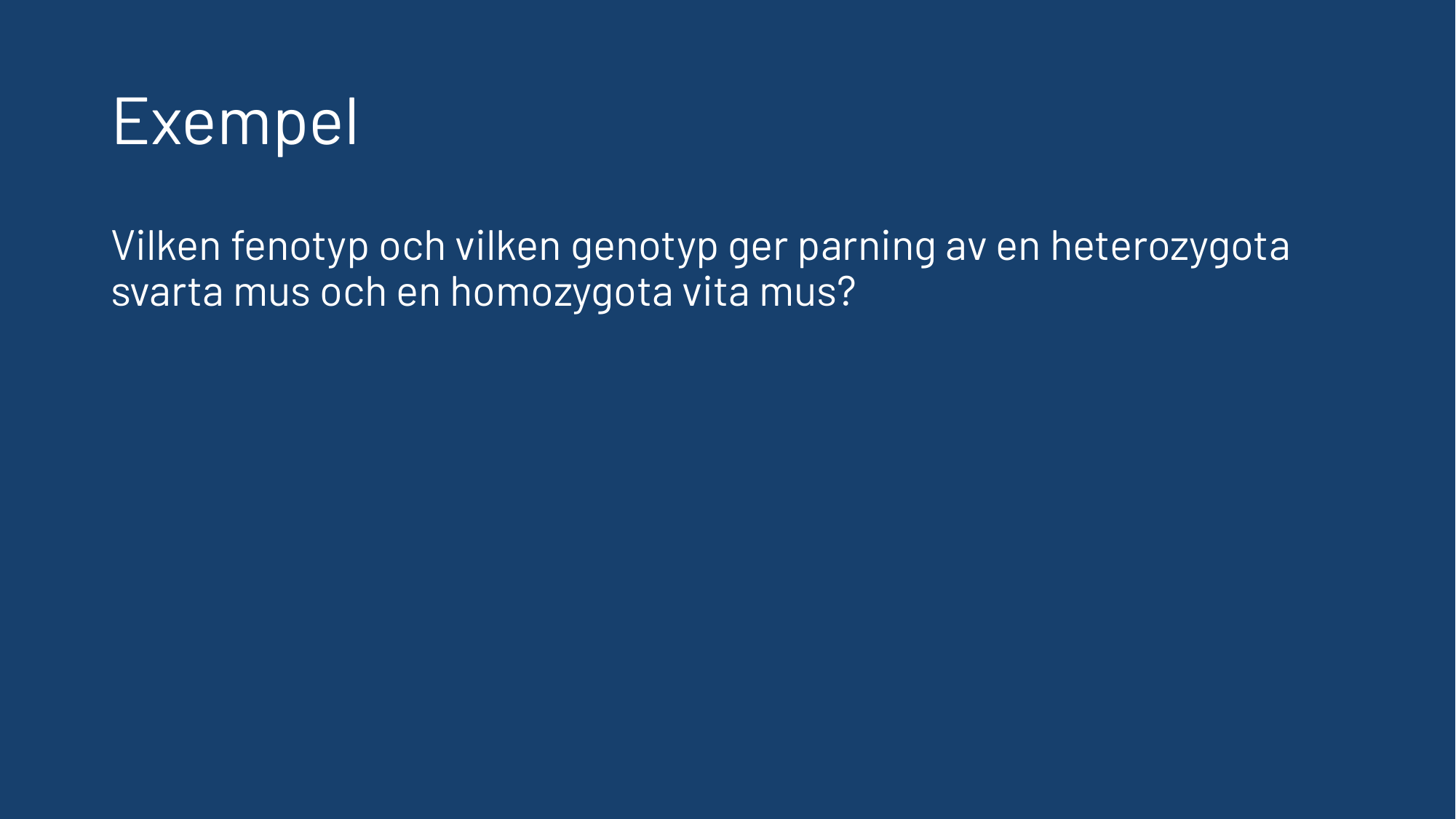

# Exempel
Vilken fenotyp och vilken genotyp ger parning av en heterozygota svarta mus och en homozygota vita mus?